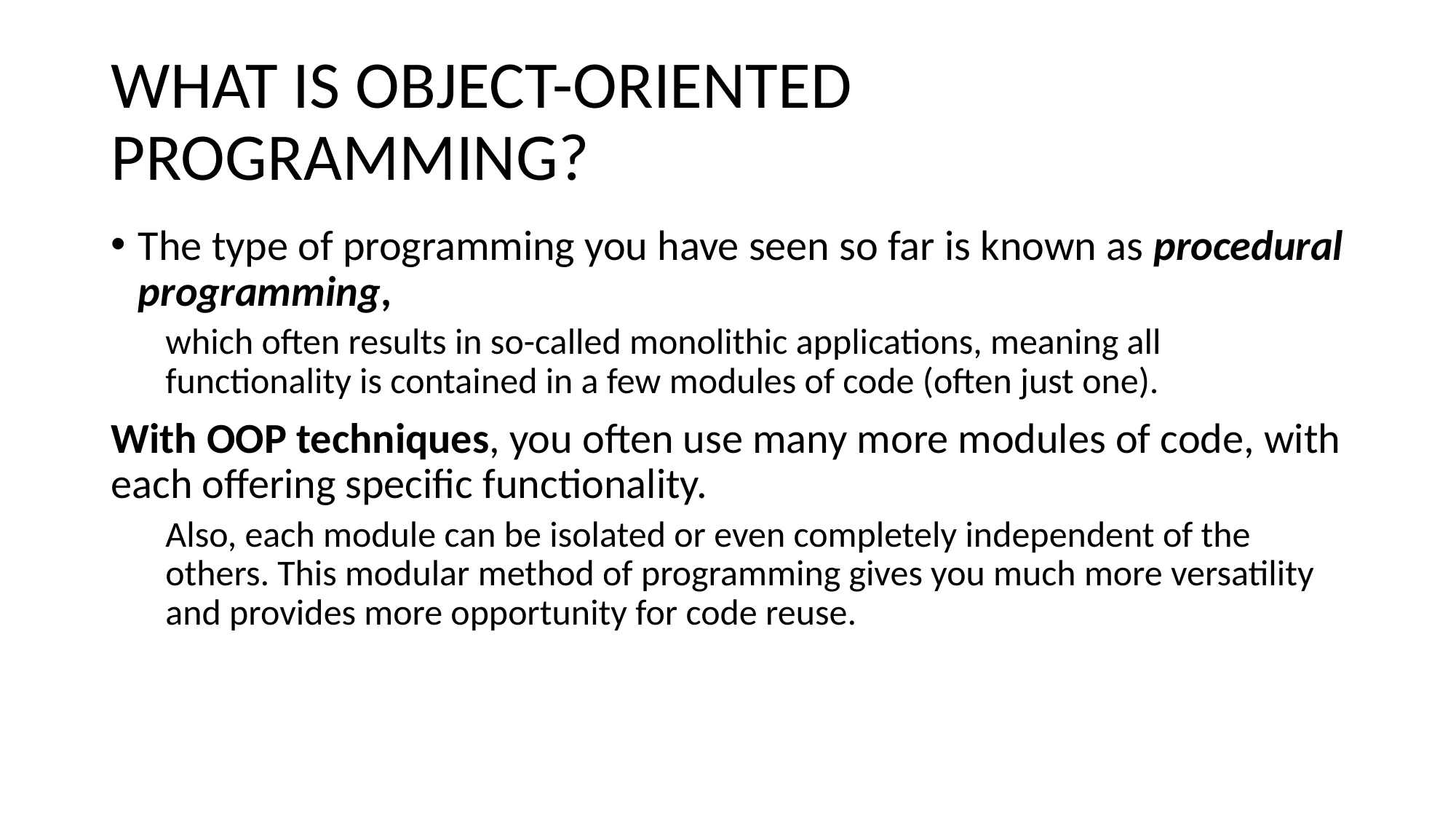

# WHAT IS OBJECT-ORIENTED PROGRAMMING?
The type of programming you have seen so far is known as procedural programming,
which often results in so-called monolithic applications, meaning all functionality is contained in a few modules of code (often just one).
With OOP techniques, you often use many more modules of code, with each offering specific functionality.
Also, each module can be isolated or even completely independent of the others. This modular method of programming gives you much more versatility and provides more opportunity for code reuse.